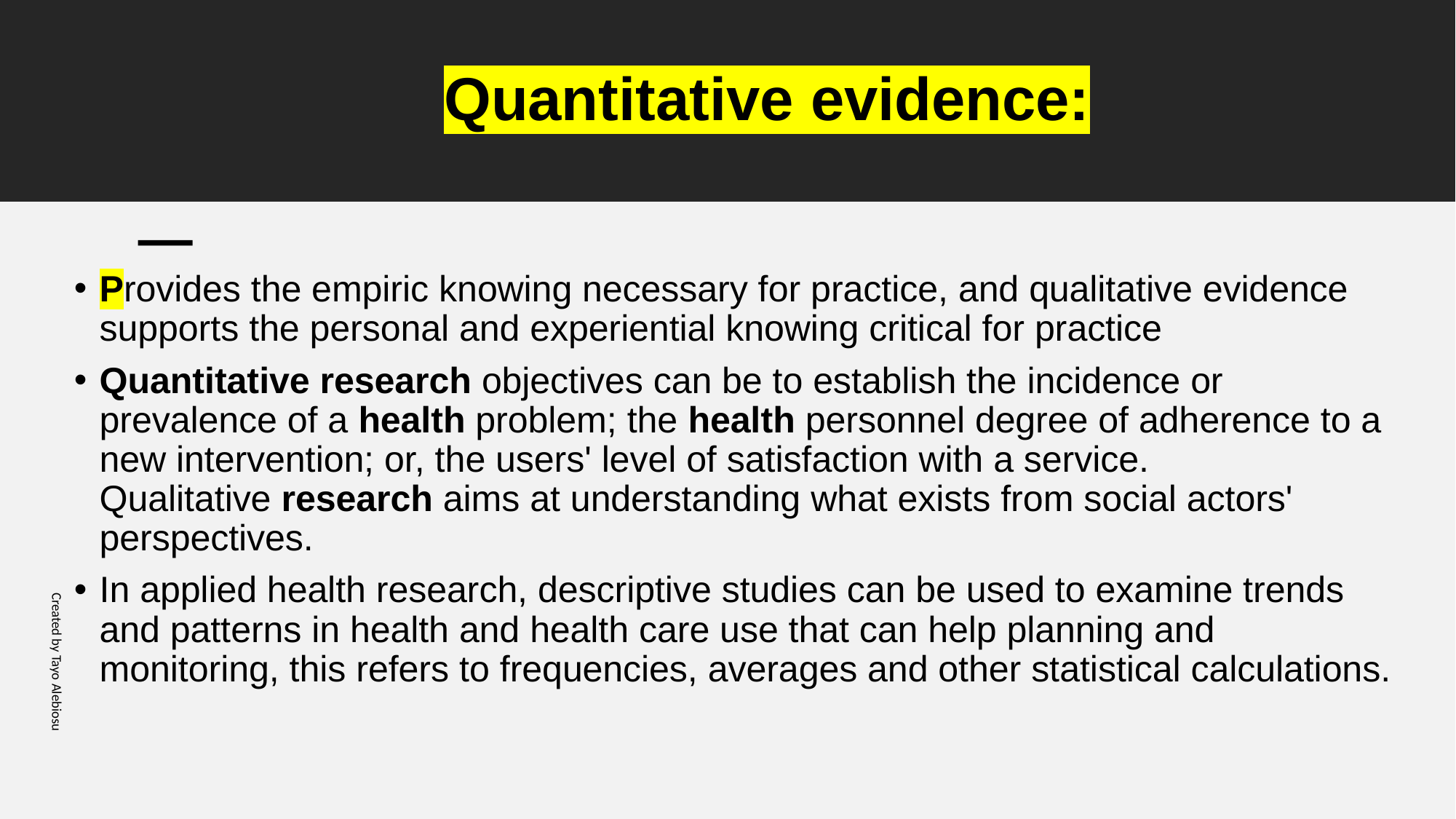

Quantitative evidence:

Provides the empiric knowing necessary for practice, and qualitative evidence supports the personal and experiential knowing critical for practice
Quantitative research objectives can be to establish the incidence or prevalence of a health problem; the health personnel degree of adherence to a new intervention; or, the users' level of satisfaction with a service. Qualitative research aims at understanding what exists from social actors' perspectives.
In applied health research, descriptive studies can be used to examine trends and patterns in health and health care use that can help planning and monitoring, this refers to frequencies, averages and other statistical calculations.

Created by Tayo Alebiosu